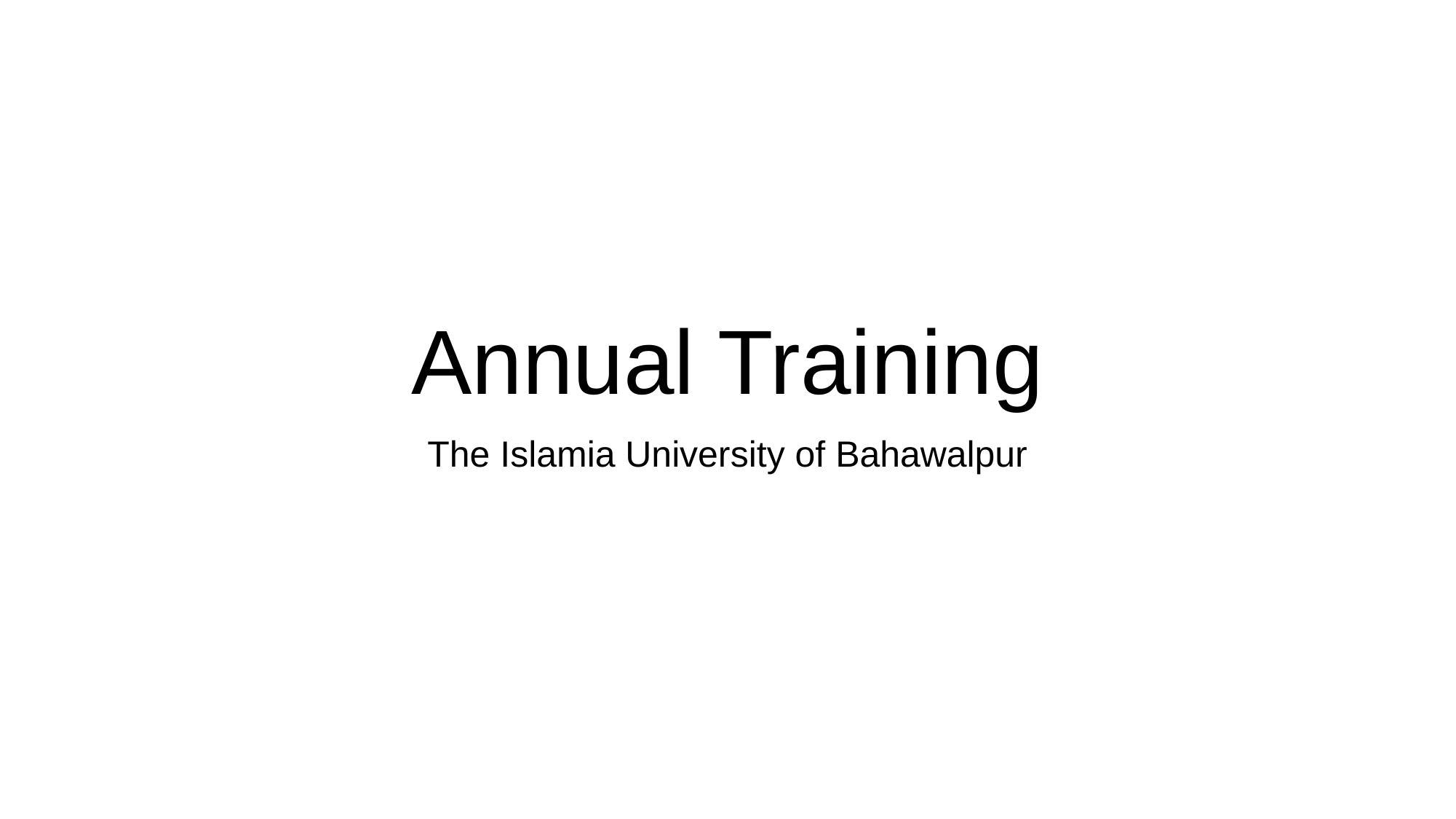

# Annual Training
The Islamia University of Bahawalpur